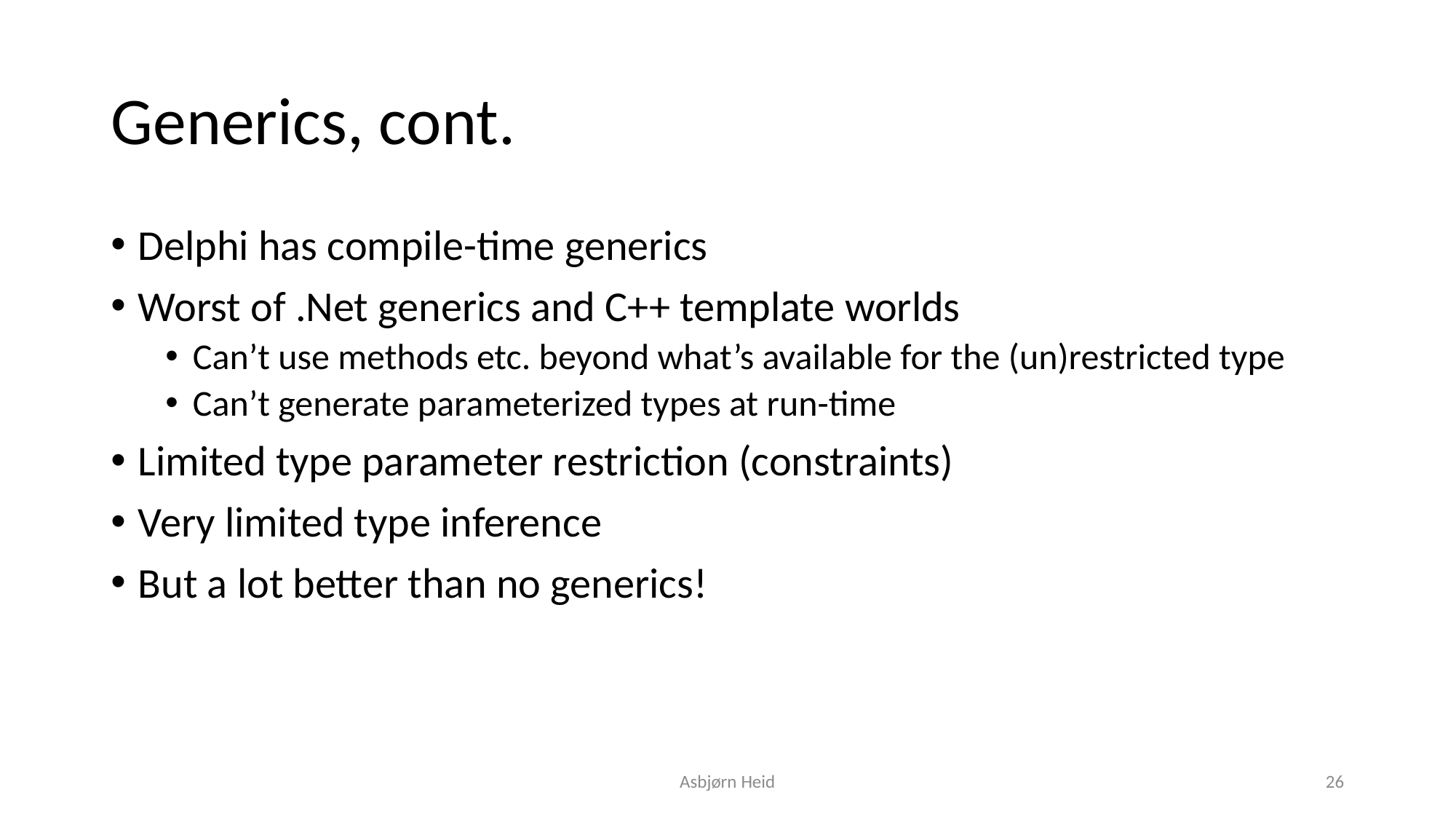

# Generics, cont.
Delphi has compile-time generics
Worst of .Net generics and C++ template worlds
Can’t use methods etc. beyond what’s available for the (un)restricted type
Can’t generate parameterized types at run-time
Limited type parameter restriction (constraints)
Very limited type inference
But a lot better than no generics!

Asbjørn Heid
26